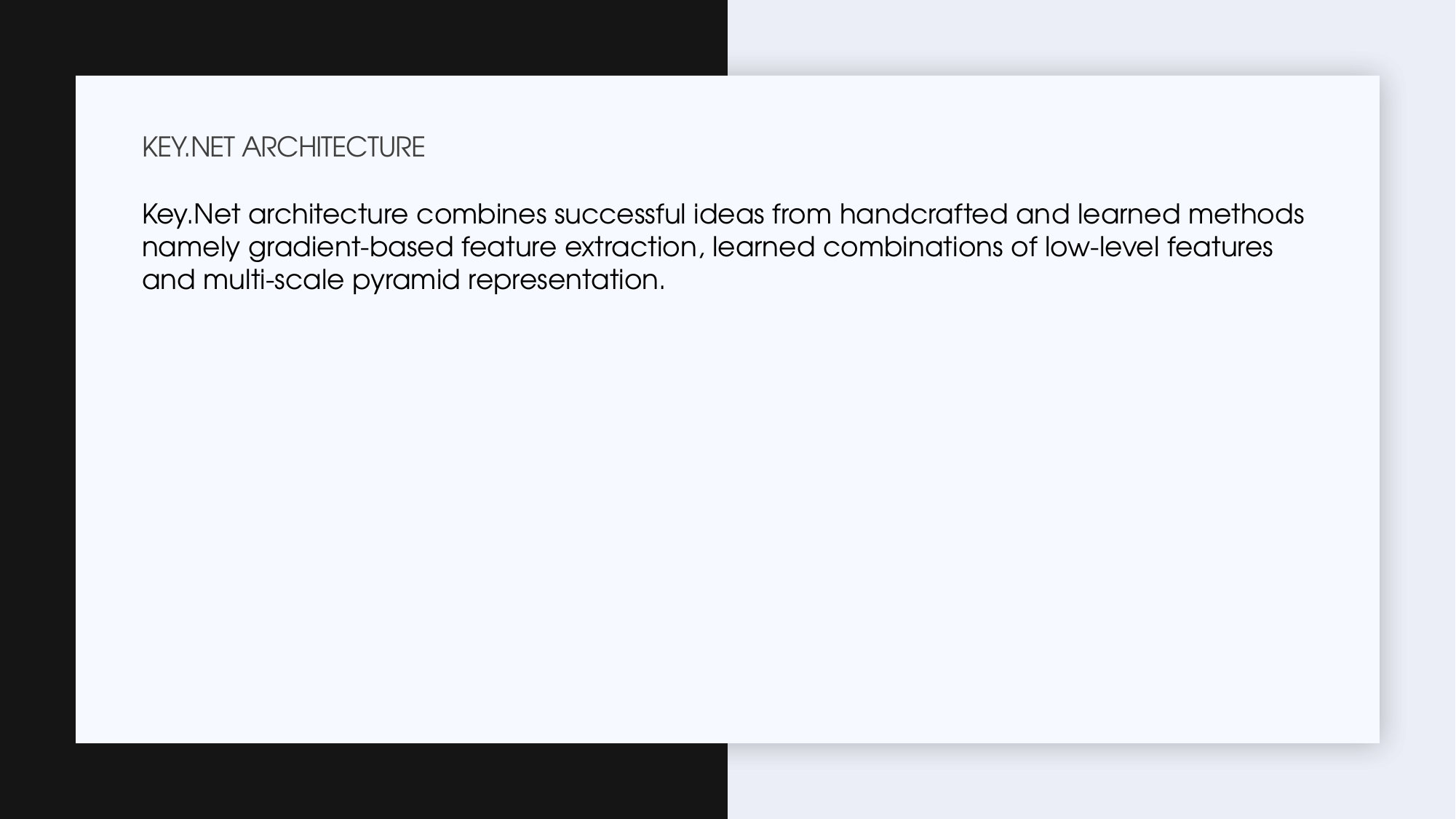

# Key.Net Architecture
Key.Net architecture combines successful ideas from handcrafted and learned methods namely gradient-based feature extraction, learned combinations of low-level features and multi-scale pyramid representation.